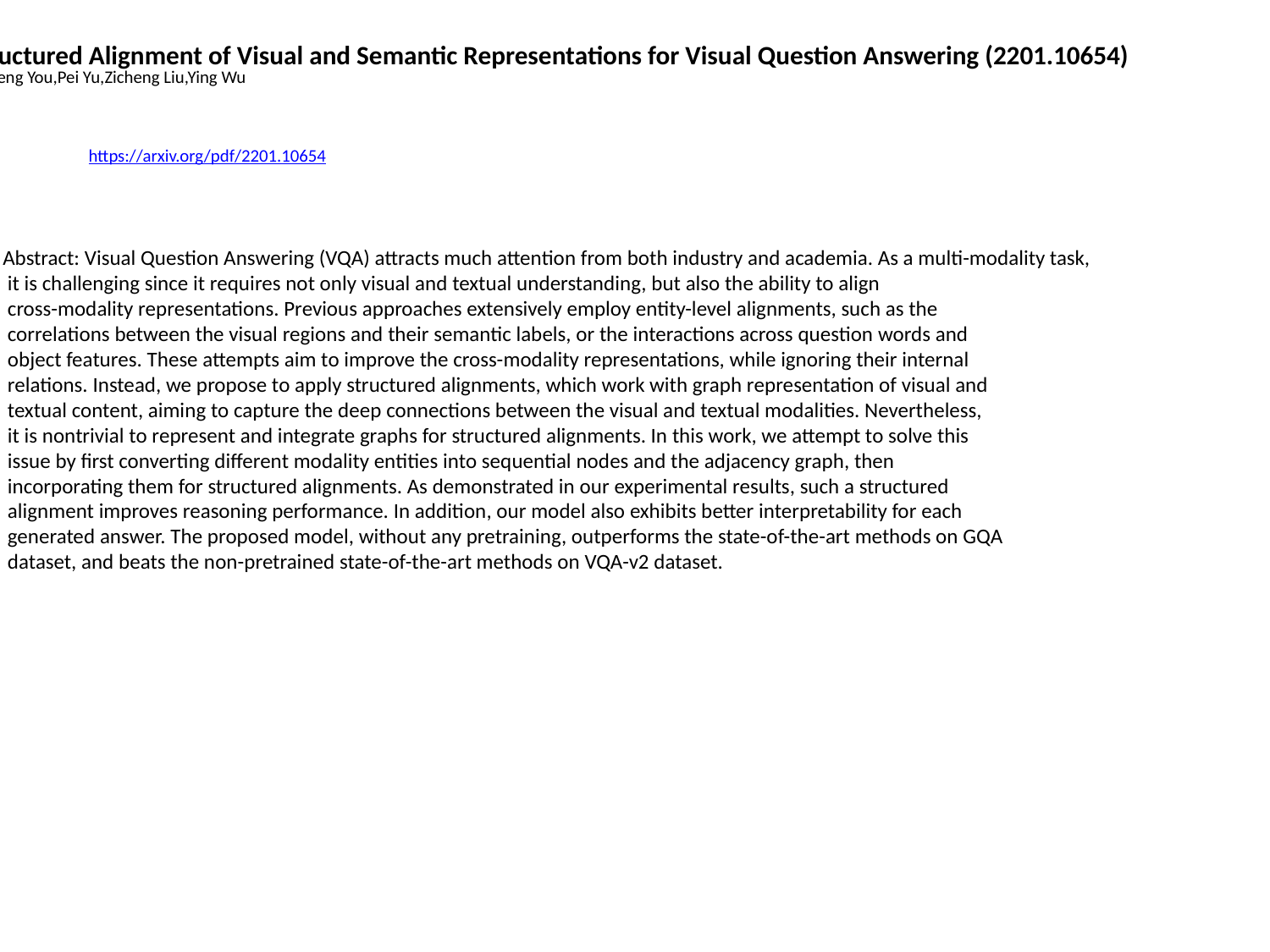

SA-VQA: Structured Alignment of Visual and Semantic Representations for Visual Question Answering (2201.10654)
Peixi Xiong,Quanzeng You,Pei Yu,Zicheng Liu,Ying Wu

https://arxiv.org/pdf/2201.10654

Abstract: Visual Question Answering (VQA) attracts much attention from both industry and academia. As a multi-modality task,
 it is challenging since it requires not only visual and textual understanding, but also the ability to align
 cross-modality representations. Previous approaches extensively employ entity-level alignments, such as the
 correlations between the visual regions and their semantic labels, or the interactions across question words and
 object features. These attempts aim to improve the cross-modality representations, while ignoring their internal
 relations. Instead, we propose to apply structured alignments, which work with graph representation of visual and
 textual content, aiming to capture the deep connections between the visual and textual modalities. Nevertheless,
 it is nontrivial to represent and integrate graphs for structured alignments. In this work, we attempt to solve this
 issue by first converting different modality entities into sequential nodes and the adjacency graph, then
 incorporating them for structured alignments. As demonstrated in our experimental results, such a structured
 alignment improves reasoning performance. In addition, our model also exhibits better interpretability for each
 generated answer. The proposed model, without any pretraining, outperforms the state-of-the-art methods on GQA
 dataset, and beats the non-pretrained state-of-the-art methods on VQA-v2 dataset.